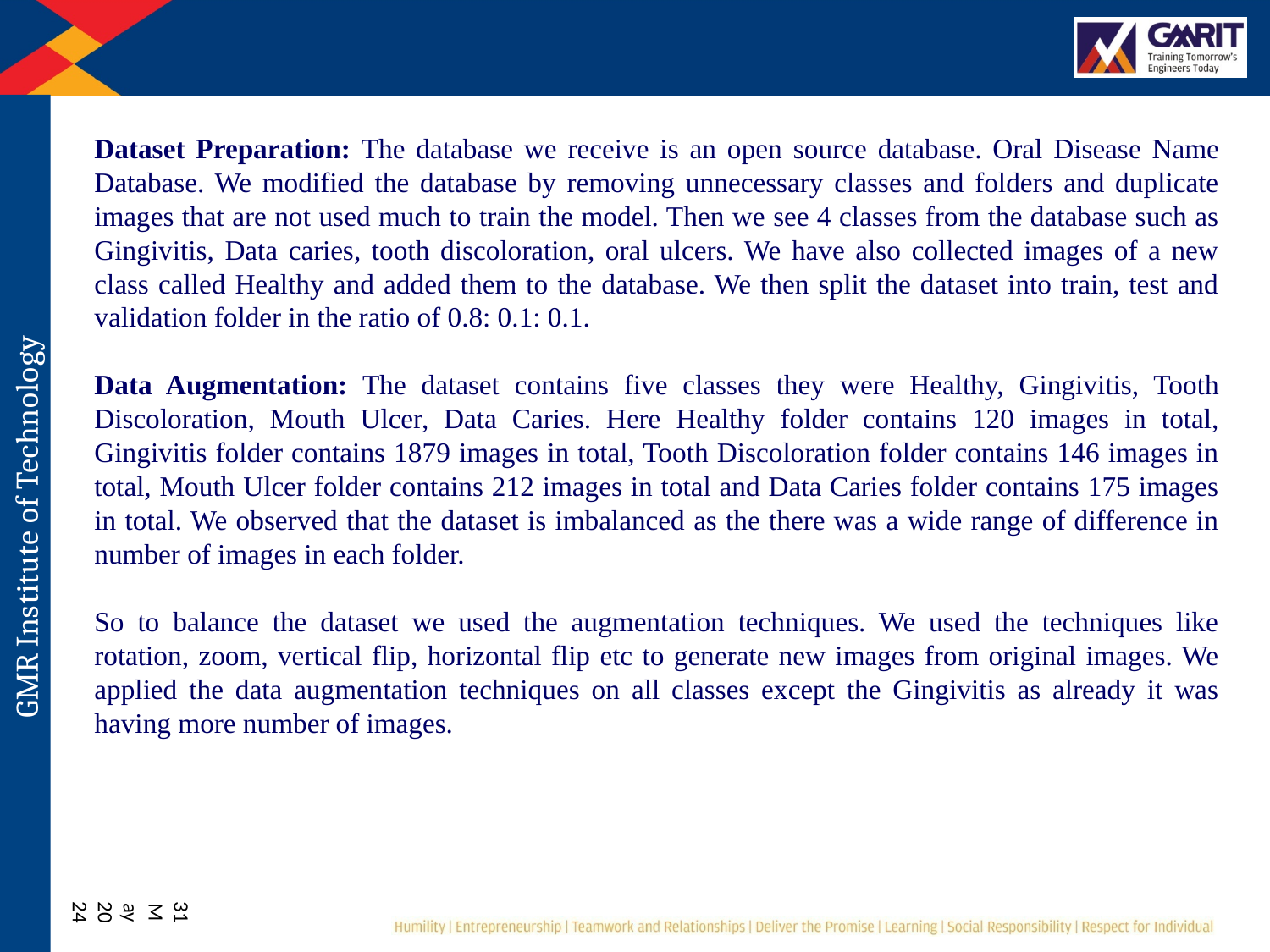

Dataset Preparation: The database we receive is an open source database. Oral Disease Name Database. We modified the database by removing unnecessary classes and folders and duplicate images that are not used much to train the model. Then we see 4 classes from the database such as Gingivitis, Data caries, tooth discoloration, oral ulcers. We have also collected images of a new class called Healthy and added them to the database. We then split the dataset into train, test and validation folder in the ratio of 0.8: 0.1: 0.1.

Data Augmentation: The dataset contains five classes they were Healthy, Gingivitis, Tooth Discoloration, Mouth Ulcer, Data Caries. Here Healthy folder contains 120 images in total, Gingivitis folder contains 1879 images in total, Tooth Discoloration folder contains 146 images in total, Mouth Ulcer folder contains 212 images in total and Data Caries folder contains 175 images in total. We observed that the dataset is imbalanced as the there was a wide range of difference in number of images in each folder.

So to balance the dataset we used the augmentation techniques. We used the techniques like rotation, zoom, vertical flip, horizontal flip etc to generate new images from original images. We applied the data augmentation techniques on all classes except the Gingivitis as already it was having more number of images.
31 May 2024